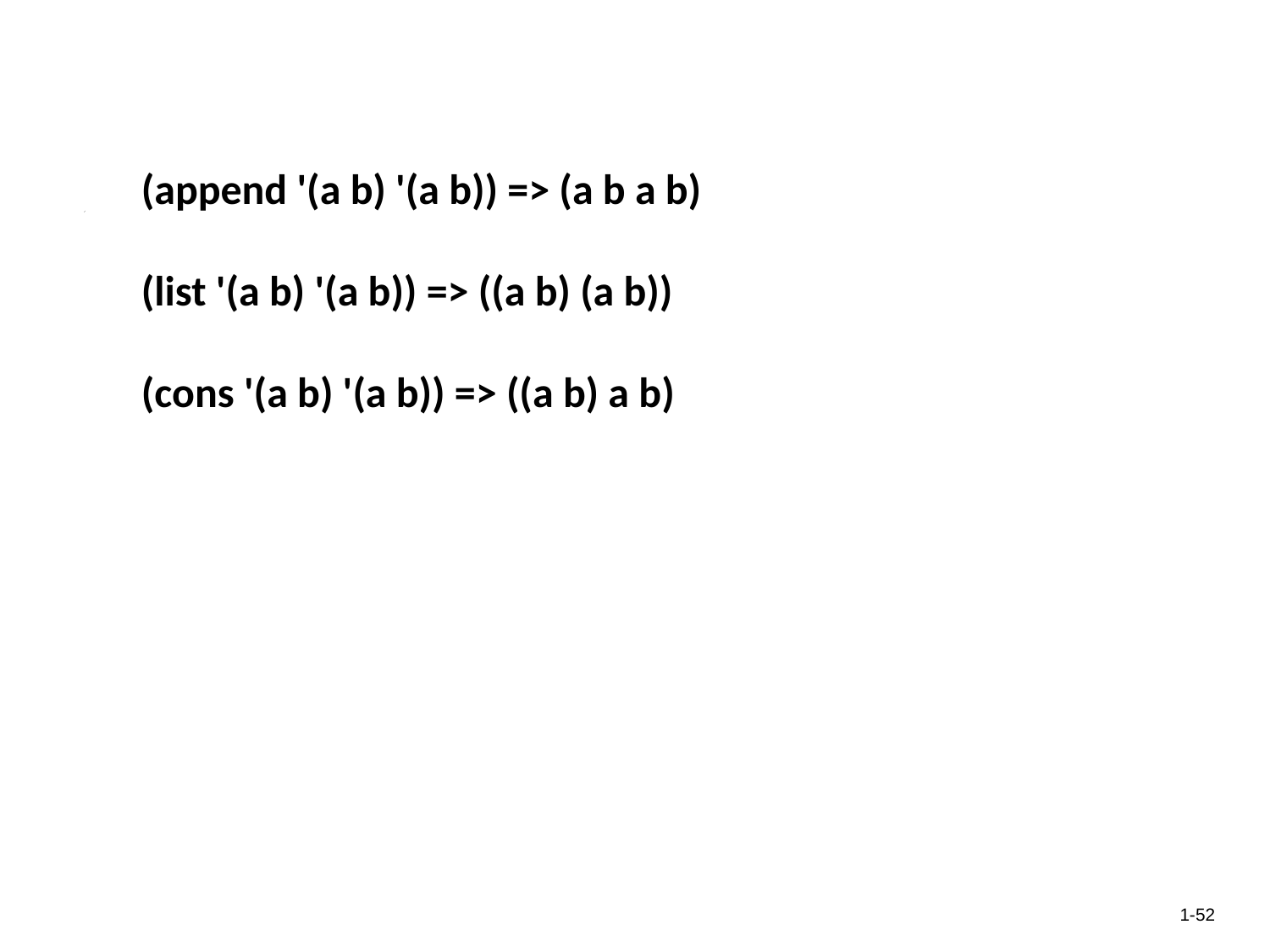

(append '(a b) '(a b)) => (a b a b)

(list '(a b) '(a b)) => ((a b) (a b))

(cons '(a b) '(a b)) => ((a b) a b)

1-52